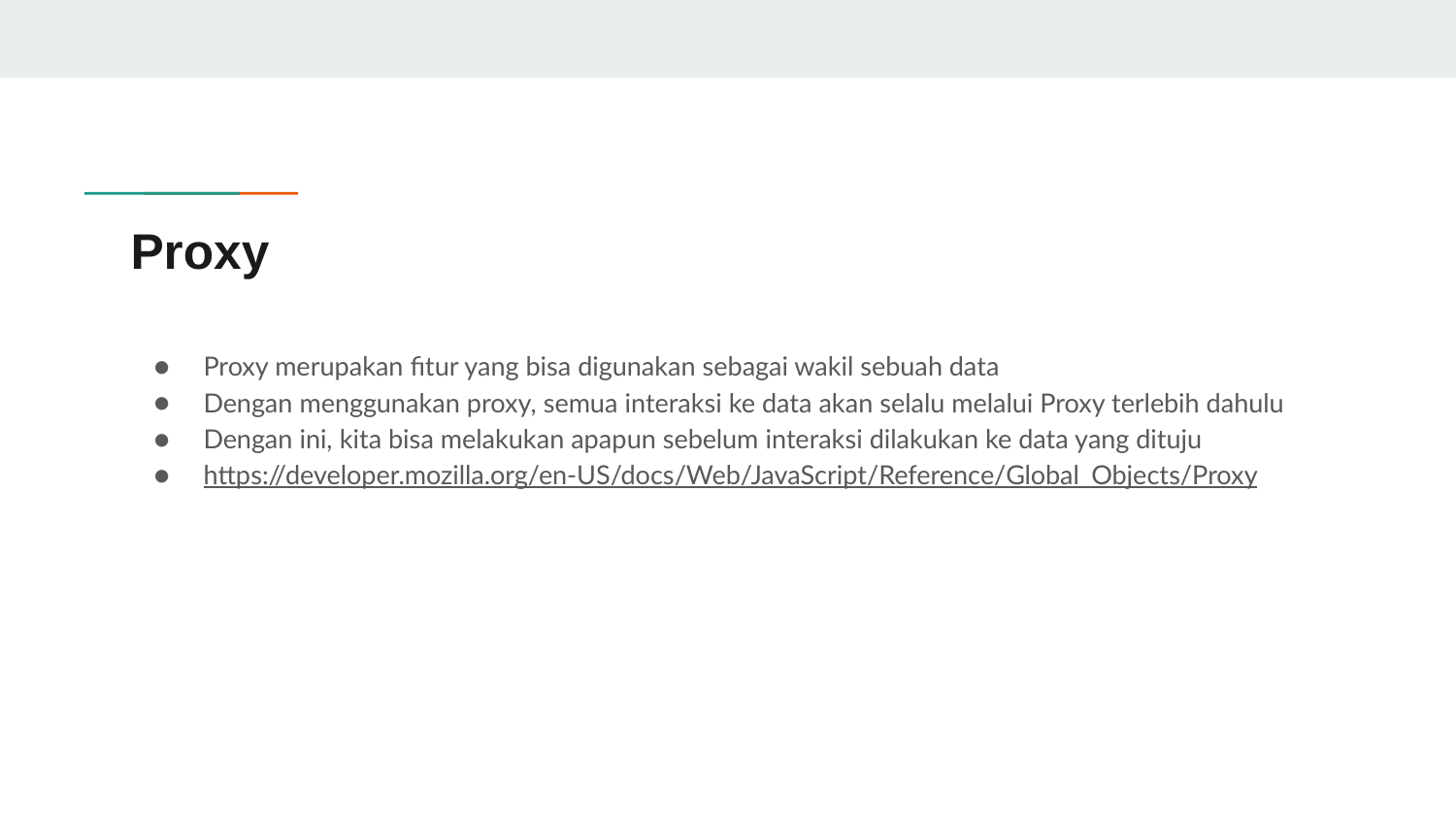

# Proxy
Proxy merupakan fitur yang bisa digunakan sebagai wakil sebuah data
Dengan menggunakan proxy, semua interaksi ke data akan selalu melalui Proxy terlebih dahulu
Dengan ini, kita bisa melakukan apapun sebelum interaksi dilakukan ke data yang dituju
https://developer.mozilla.org/en-US/docs/Web/JavaScript/Reference/Global_Objects/Proxy